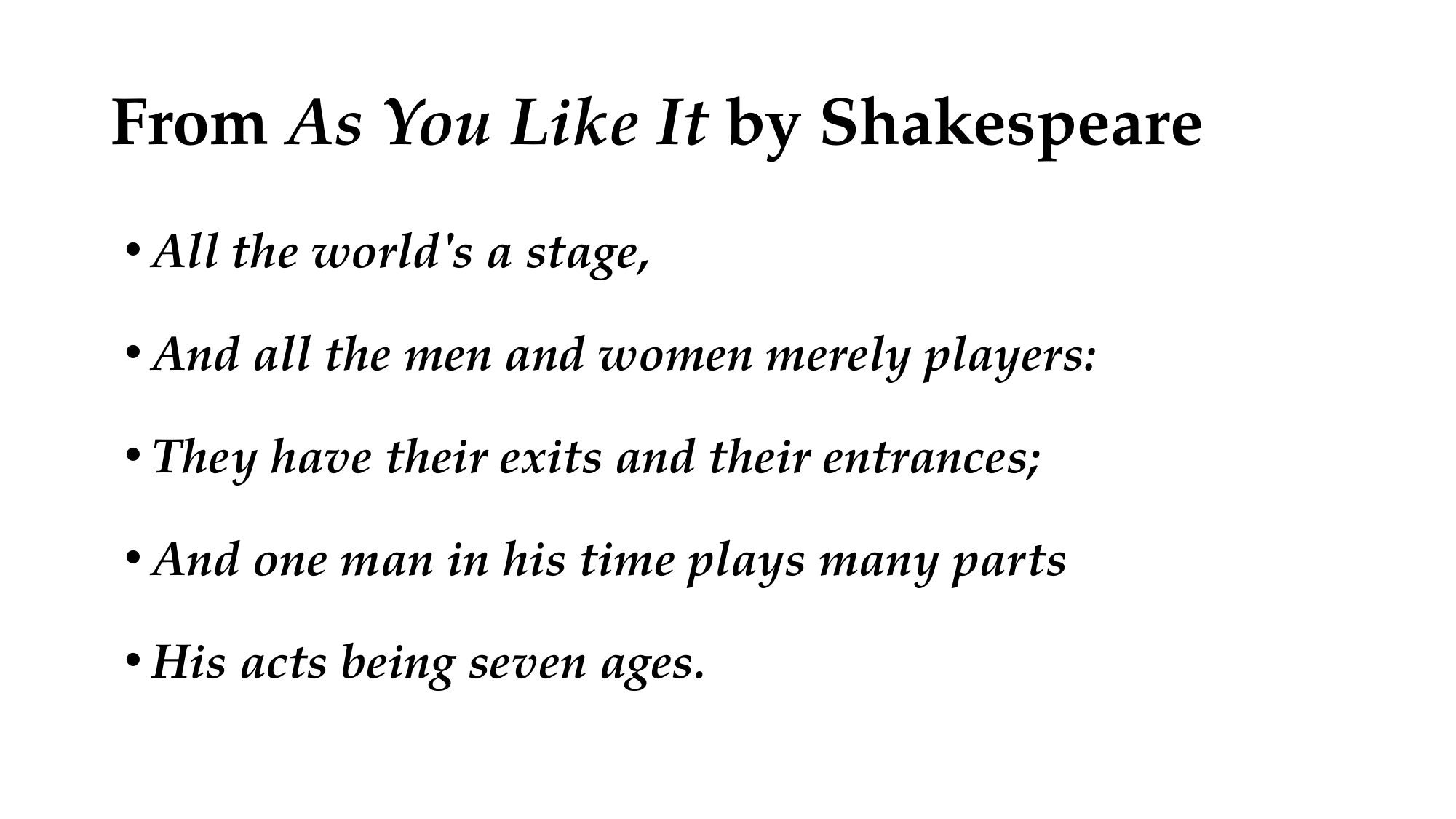

# From As You Like It by Shakespeare
All the world's a stage,
And all the men and women merely players:
They have their exits and their entrances;
And one man in his time plays many parts
His acts being seven ages.